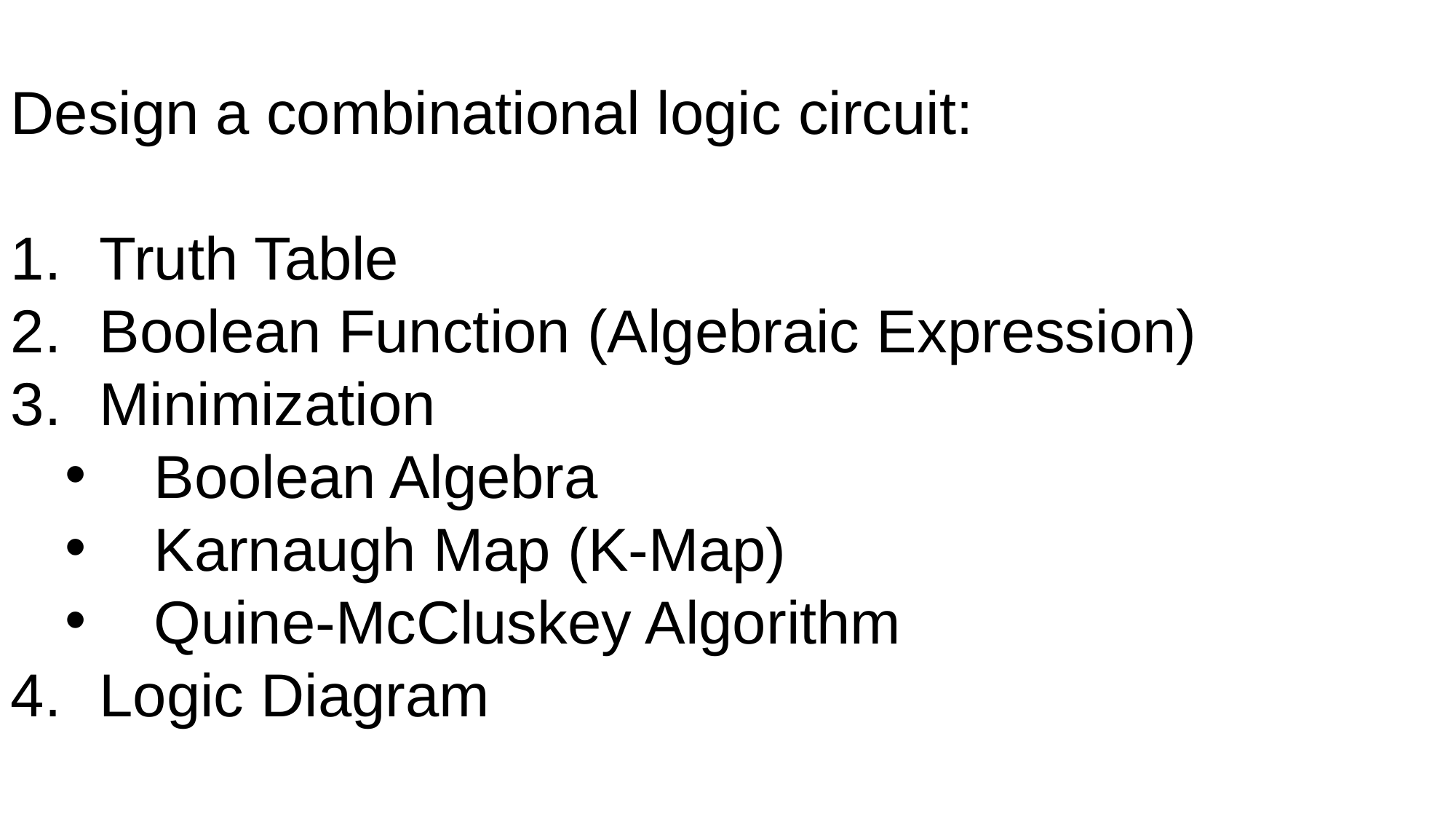

Design a combinational logic circuit:

Truth Table
Boolean Function (Algebraic Expression)
Minimization
Boolean Algebra
Karnaugh Map (K-Map)
Quine-McCluskey Algorithm
Logic Diagram